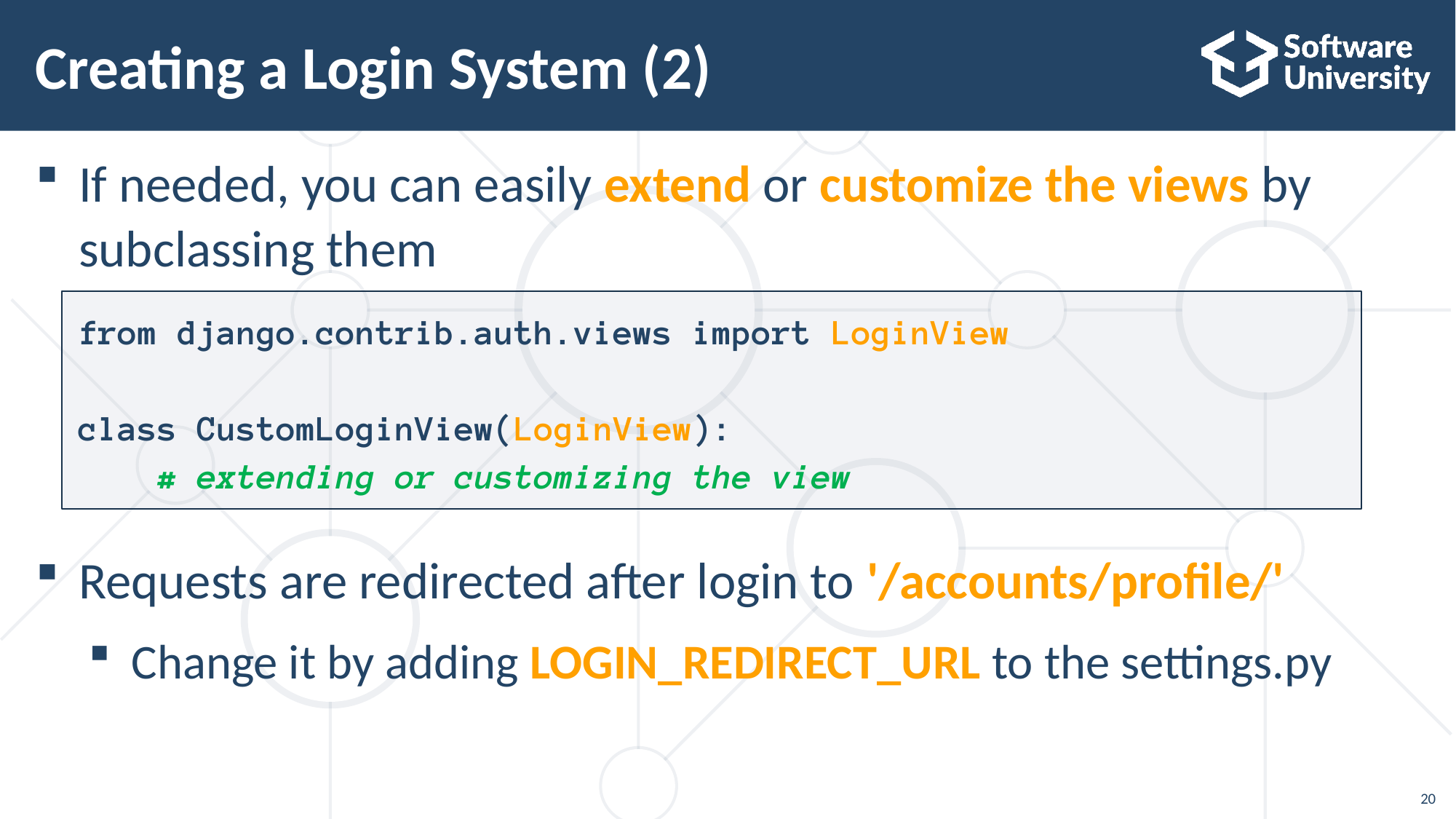

# Creating a Login System (2)
If needed, you can easily extend or customize the views by subclassing them

Requests are redirected after login to '/accounts/profile/'
Change it by adding LOGIN_REDIRECT_URL to the settings.py
from django.contrib.auth.views import LoginView

class CustomLoginView(LoginView):
    # extending or customizing the view
20